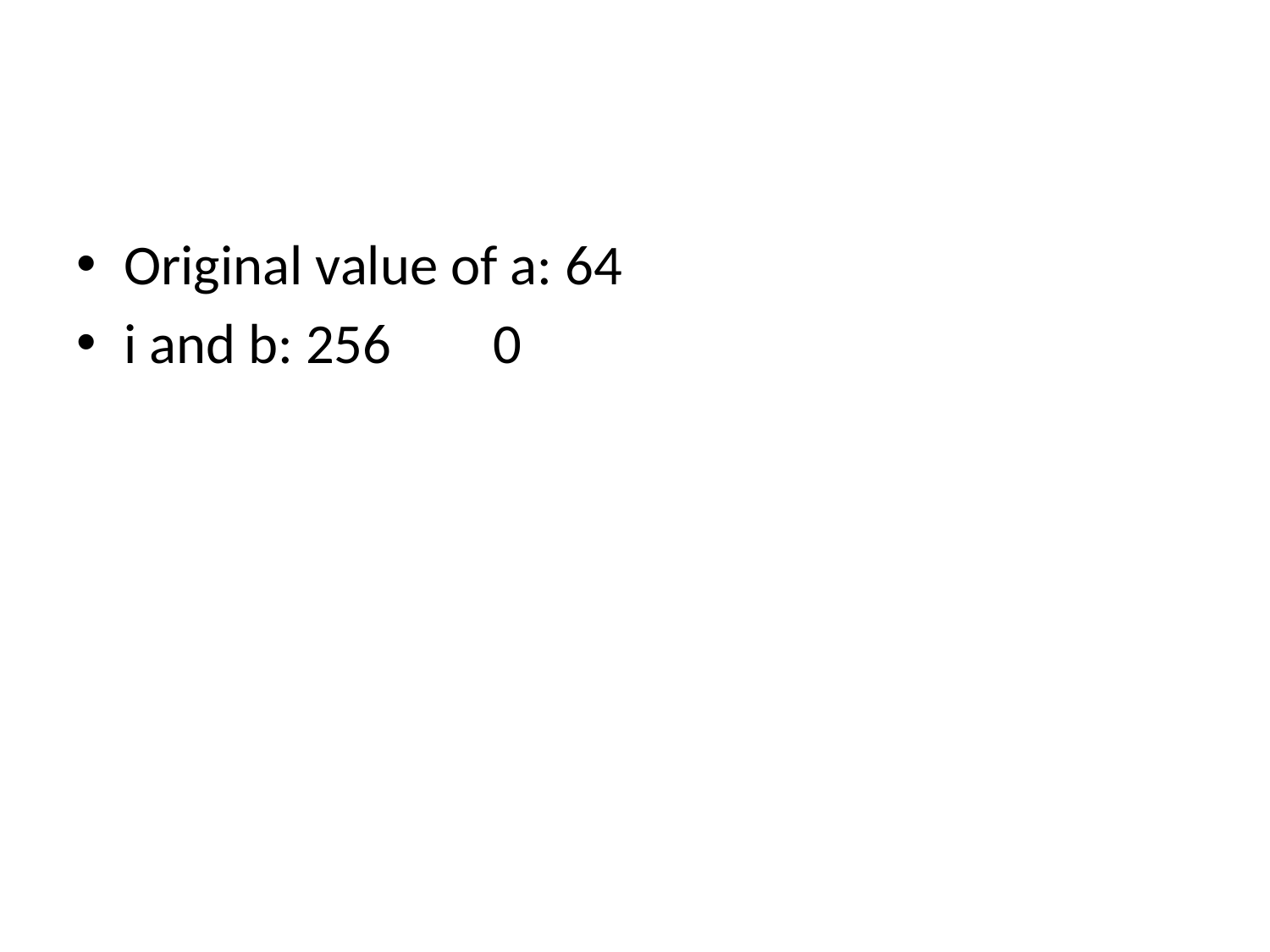

#
Original value of a: 64
i and b: 256        0